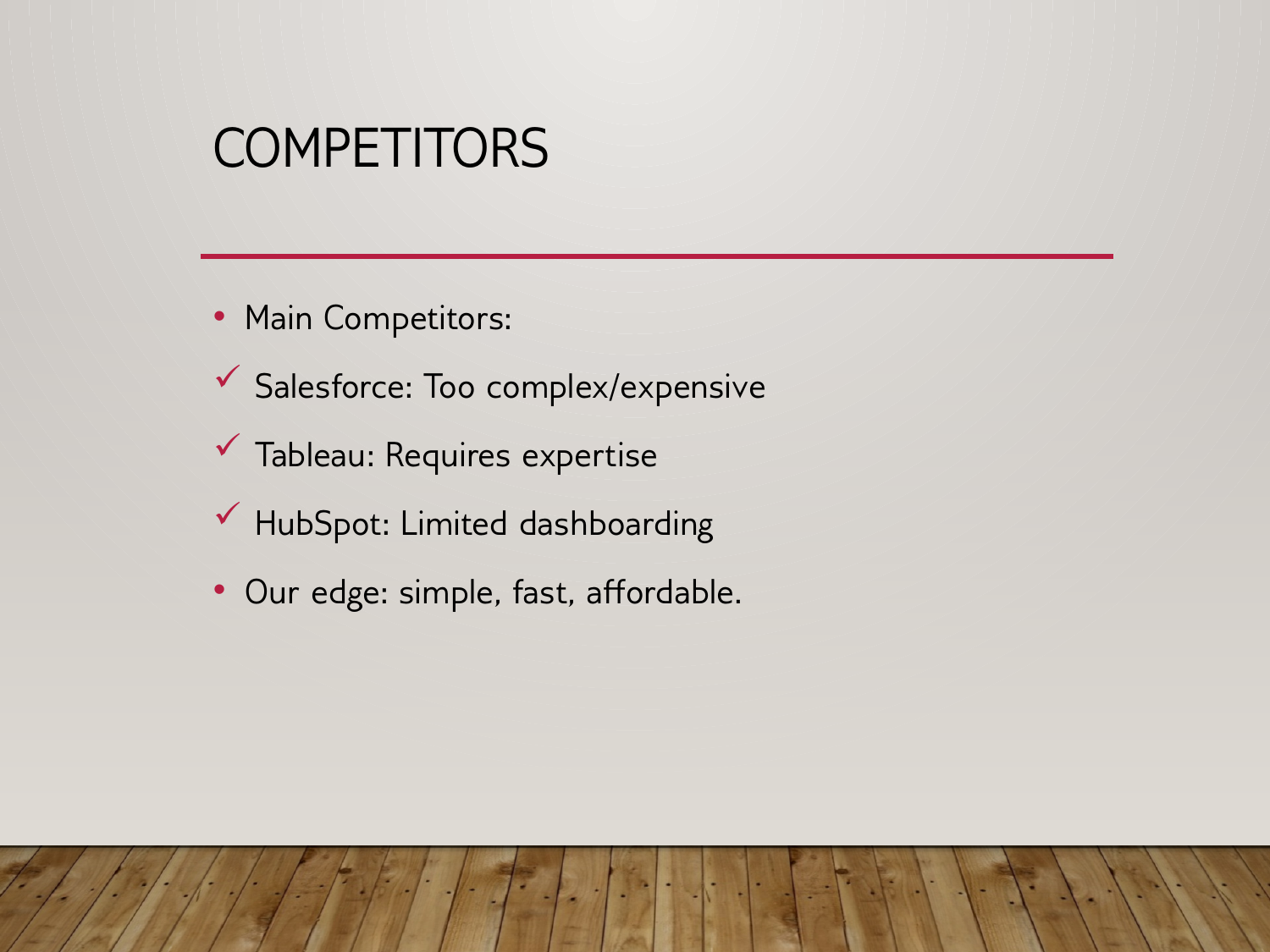

# Competitors
Main Competitors:
 Salesforce: Too complex/expensive
 Tableau: Requires expertise
 HubSpot: Limited dashboarding
Our edge: simple, fast, affordable.